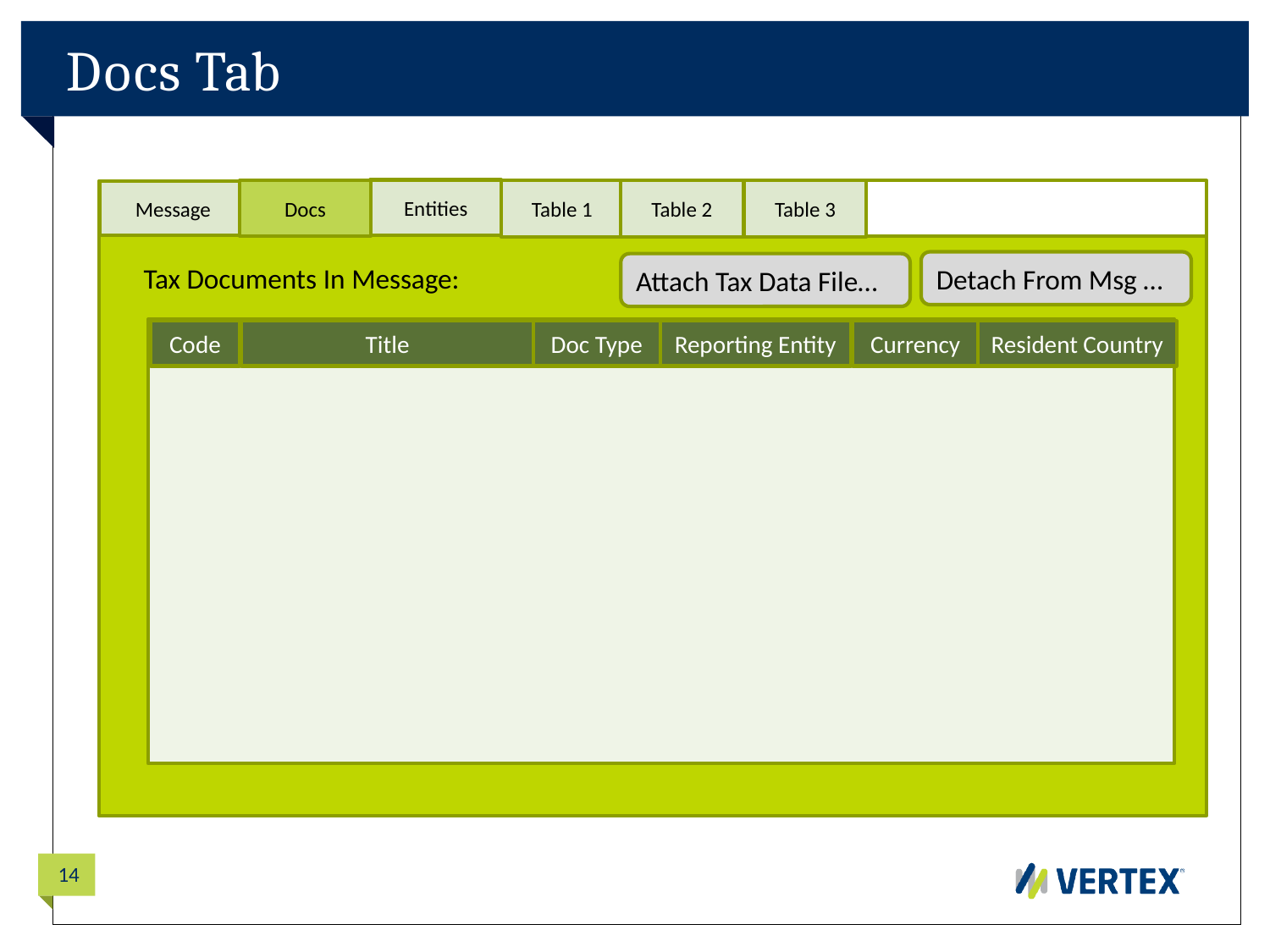

# Docs Tab
Entities
Docs
Table 2

Table 1
Table 3

Message
Detach From Msg …
Attach Tax Data File…
Tax Documents In Message:

Code
Title
Doc Type
Reporting Entity
Currency
Resident Country
14